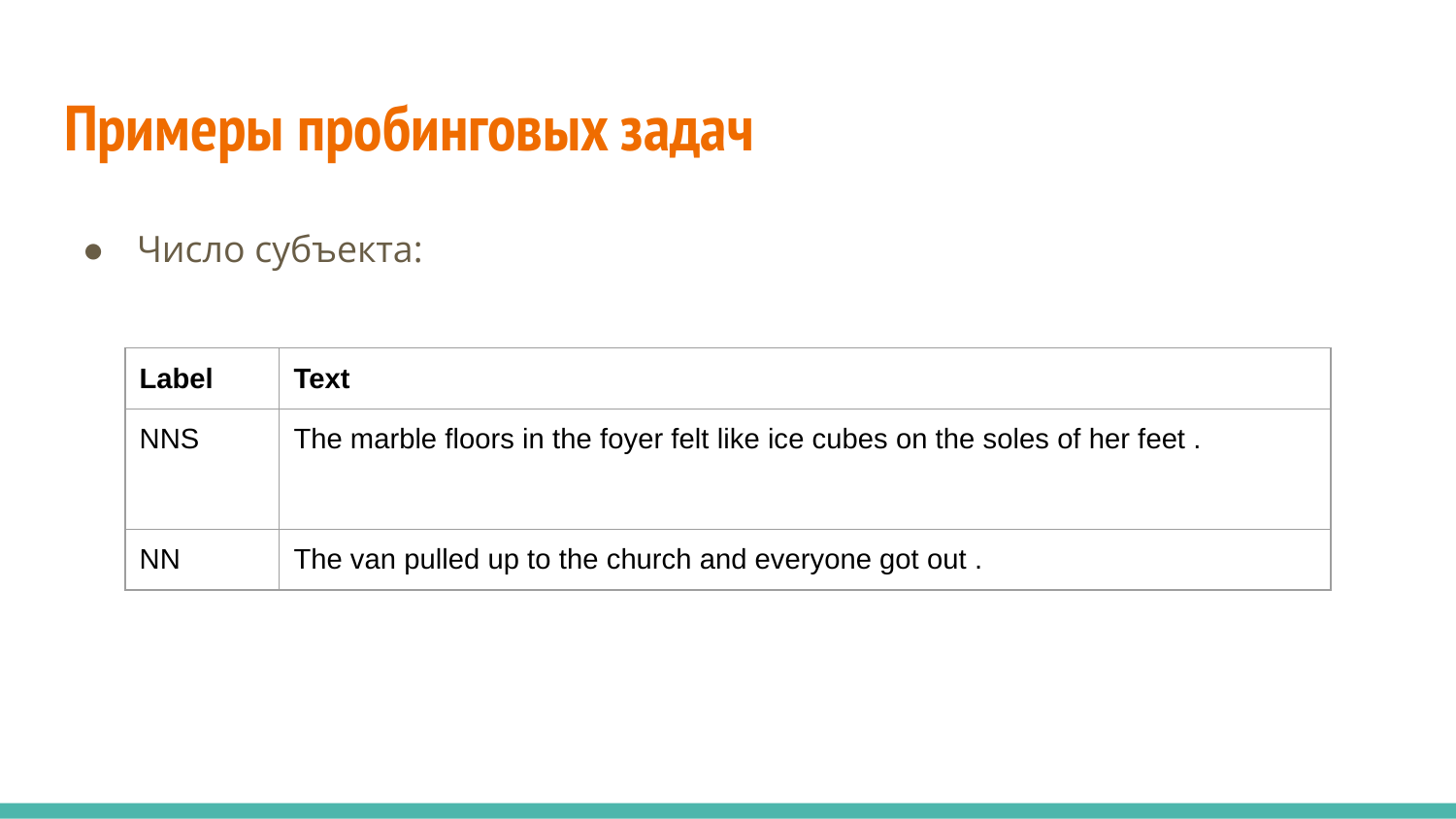

# Примеры пробинговых задач
Число субъекта:
| Label | Text |
| --- | --- |
| NNS | The marble floors in the foyer felt like ice cubes on the soles of her feet . |
| NN | The van pulled up to the church and everyone got out . |